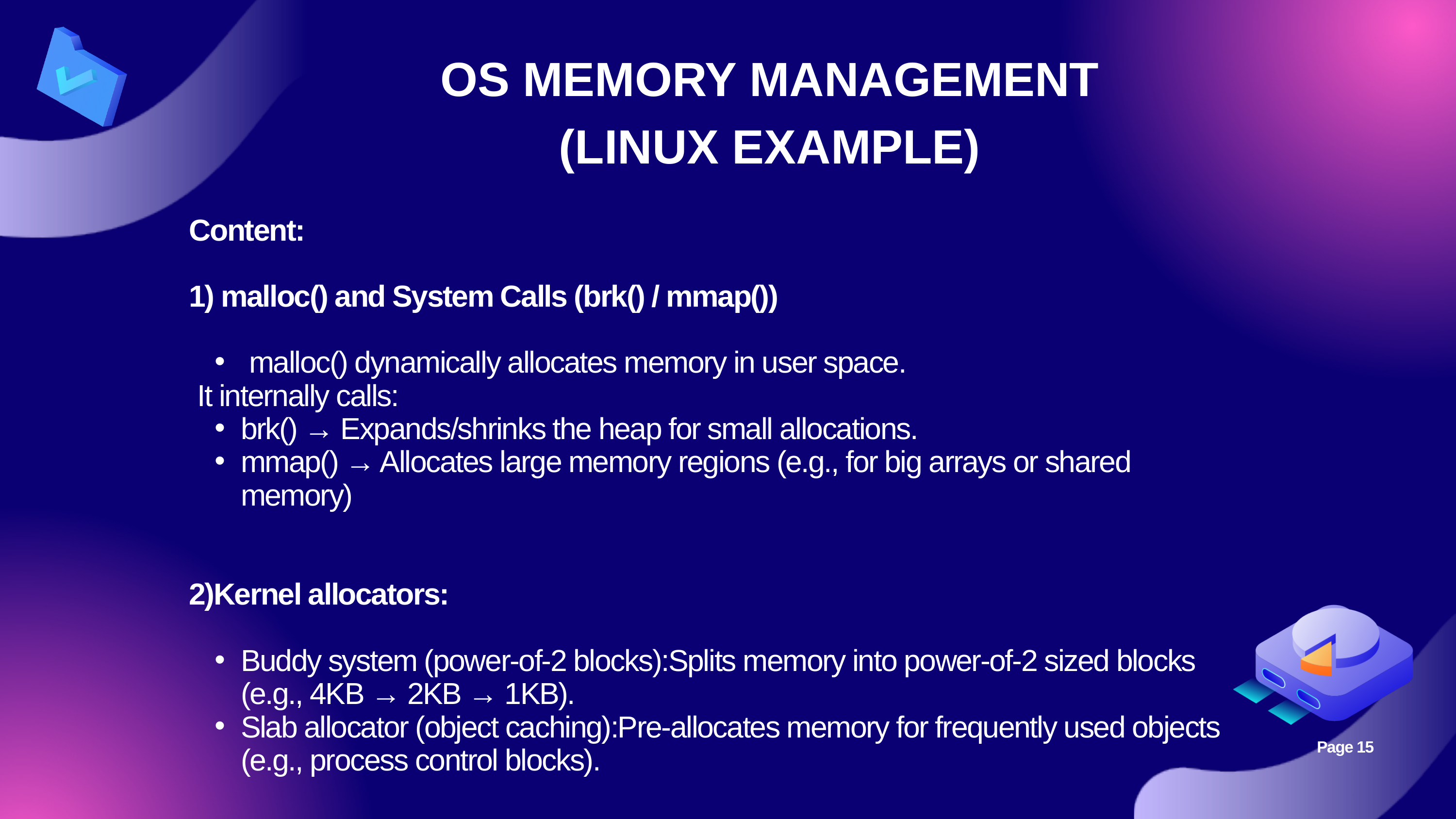

OS MEMORY MANAGEMENT (LINUX EXAMPLE)
Content:

1) malloc() and System Calls (brk() / mmap())

 malloc() dynamically allocates memory in user space.
 It internally calls:
brk() → Expands/shrinks the heap for small allocations.
mmap() → Allocates large memory regions (e.g., for big arrays or shared memory)

2)Kernel allocators:

Buddy system (power-of-2 blocks):Splits memory into power-of-2 sized blocks (e.g., 4KB → 2KB → 1KB).
Slab allocator (object caching):Pre-allocates memory for frequently used objects (e.g., process control blocks).

Page 15